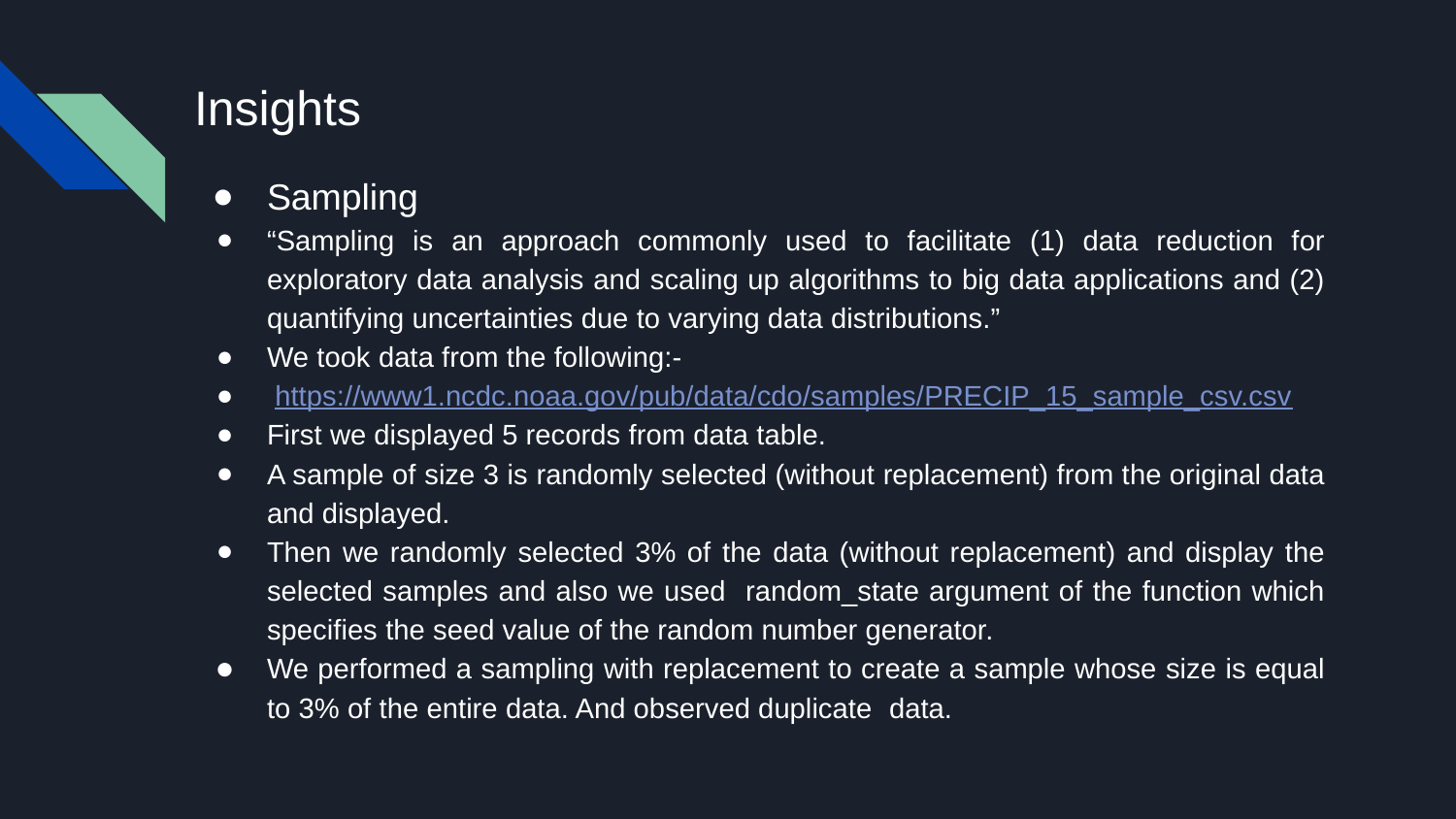

# Insights
Sampling
“Sampling is an approach commonly used to facilitate (1) data reduction for exploratory data analysis and scaling up algorithms to big data applications and (2) quantifying uncertainties due to varying data distributions.”
We took data from the following:-
 https://www1.ncdc.noaa.gov/pub/data/cdo/samples/PRECIP_15_sample_csv.csv
First we displayed 5 records from data table.
A sample of size 3 is randomly selected (without replacement) from the original data and displayed.
Then we randomly selected 3% of the data (without replacement) and display the selected samples and also we used  random_state argument of the function which specifies the seed value of the random number generator.
We performed a sampling with replacement to create a sample whose size is equal to 3% of the entire data. And observed duplicate  data.